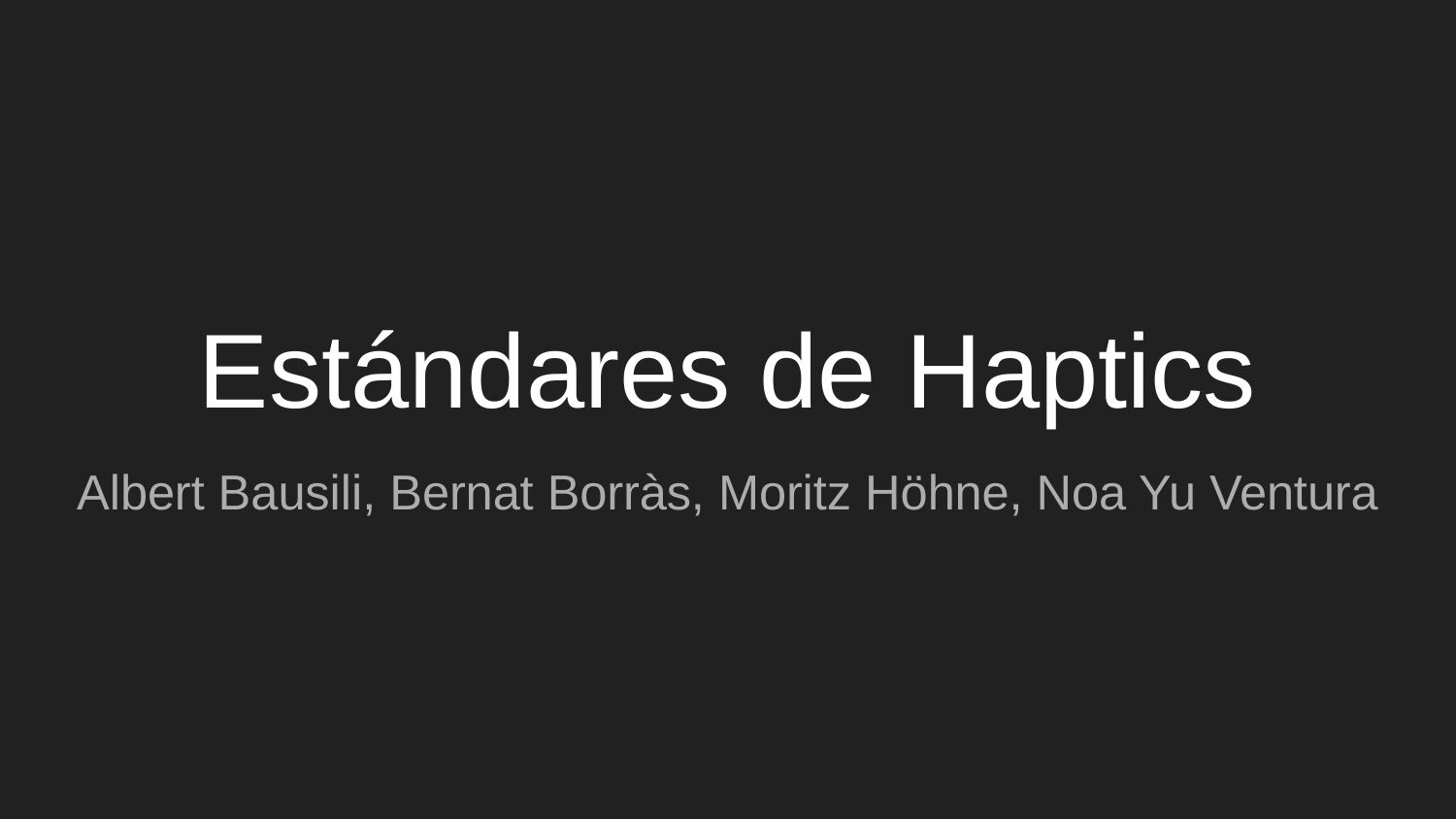

# Estándares de Haptics
Albert Bausili, Bernat Borràs, Moritz Höhne, Noa Yu Ventura